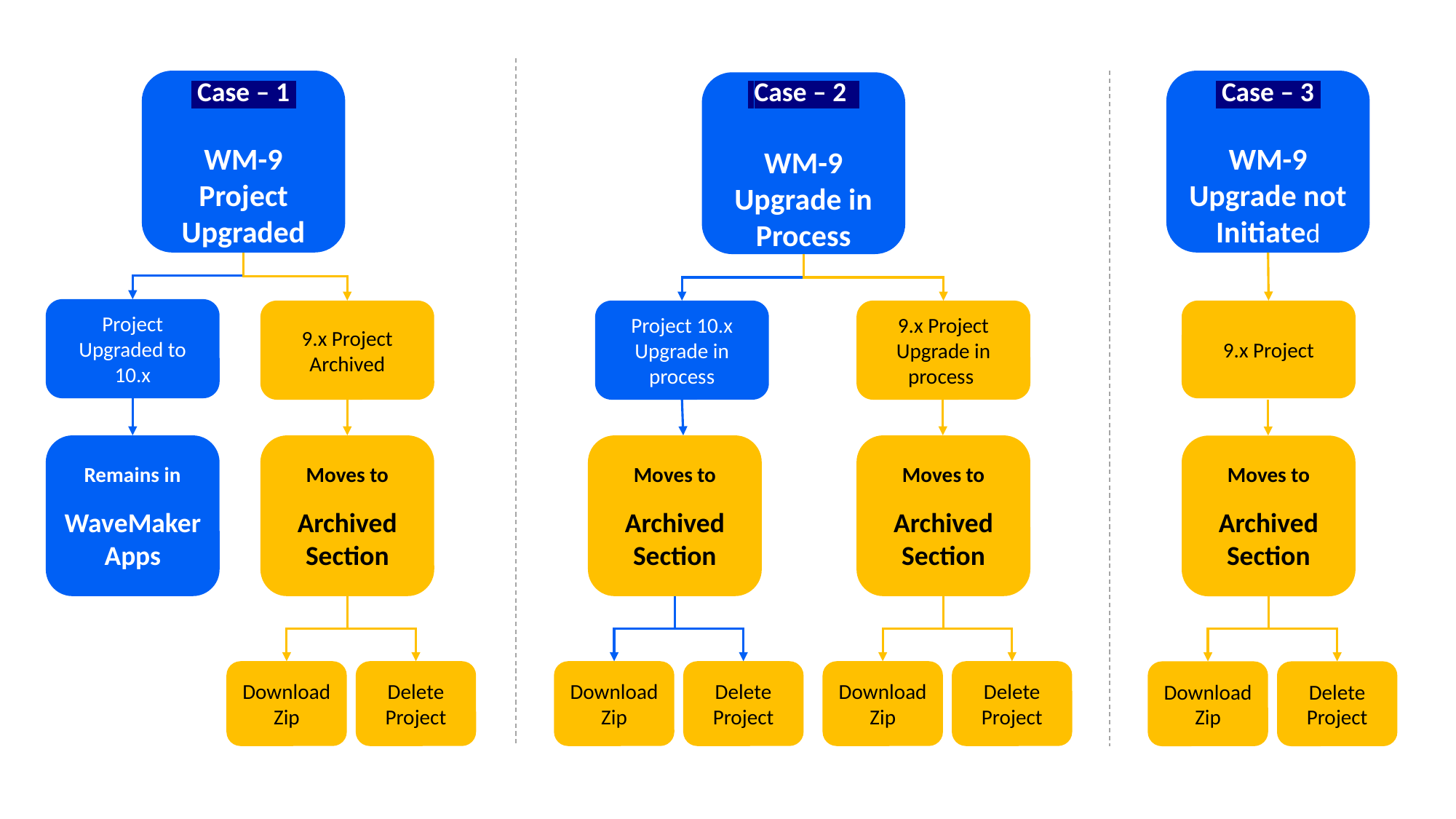

Case – 1

WM-9 Project Upgraded
 Case – 3

WM-9 Upgrade not Initiated
 Case – 2

WM-9 Upgrade in Process
Project Upgraded to 10.x
9.x Project Archived
Project 10.x Upgrade in process
9.x Project Upgrade in process
9.x Project
Moves to

Archived Section
Remains in

WaveMaker Apps
Moves to

Archived Section
Moves to

Archived Section
Moves to

Archived Section
Download
Zip
Delete Project
Download
Zip
Delete Project
Download
Zip
Delete Project
Download
Zip
Delete Project